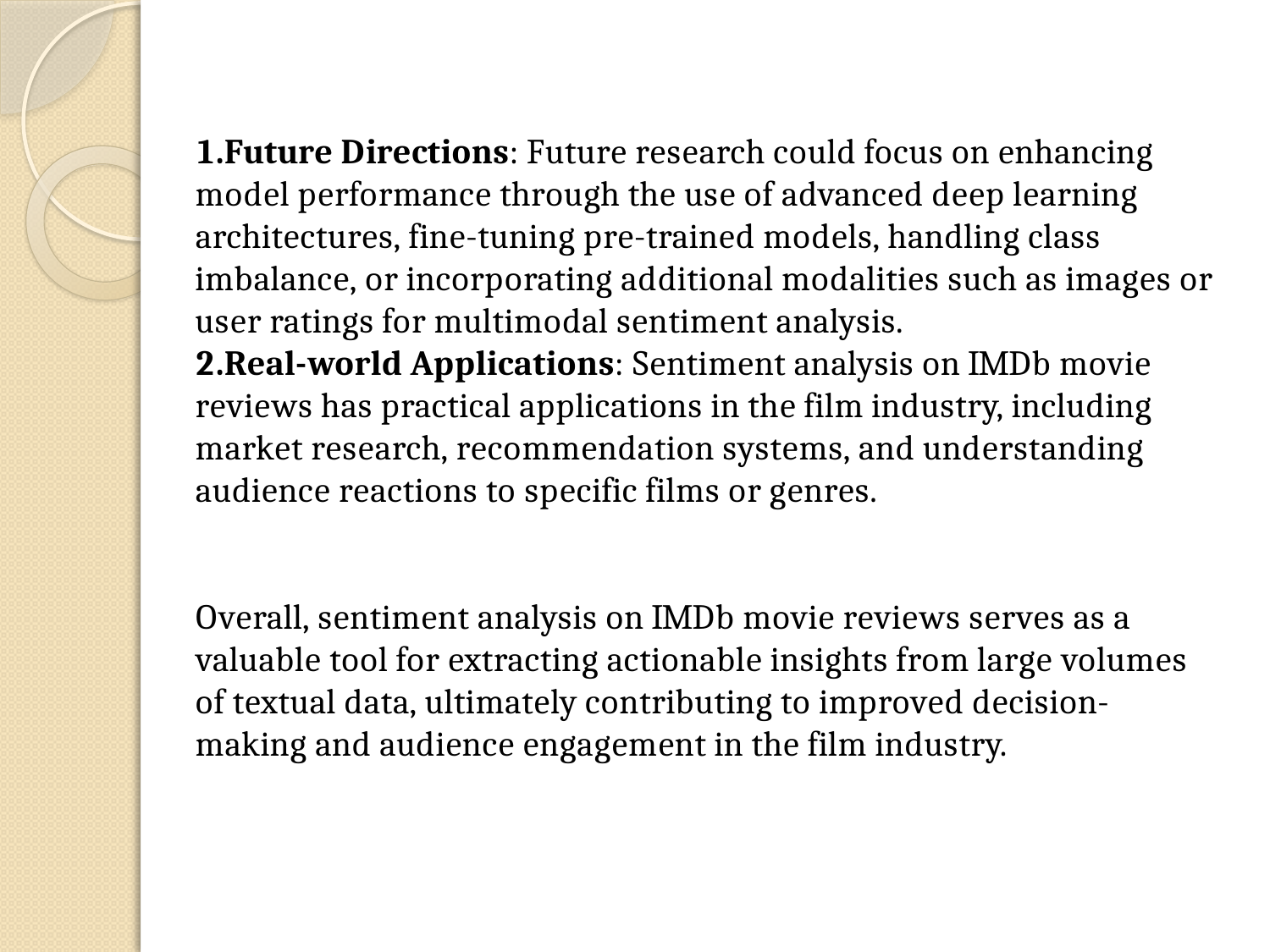

Future Directions: Future research could focus on enhancing model performance through the use of advanced deep learning architectures, fine-tuning pre-trained models, handling class imbalance, or incorporating additional modalities such as images or user ratings for multimodal sentiment analysis.
Real-world Applications: Sentiment analysis on IMDb movie reviews has practical applications in the film industry, including market research, recommendation systems, and understanding audience reactions to specific films or genres.

Overall, sentiment analysis on IMDb movie reviews serves as a valuable tool for extracting actionable insights from large volumes of textual data, ultimately contributing to improved decision-making and audience engagement in the film industry.